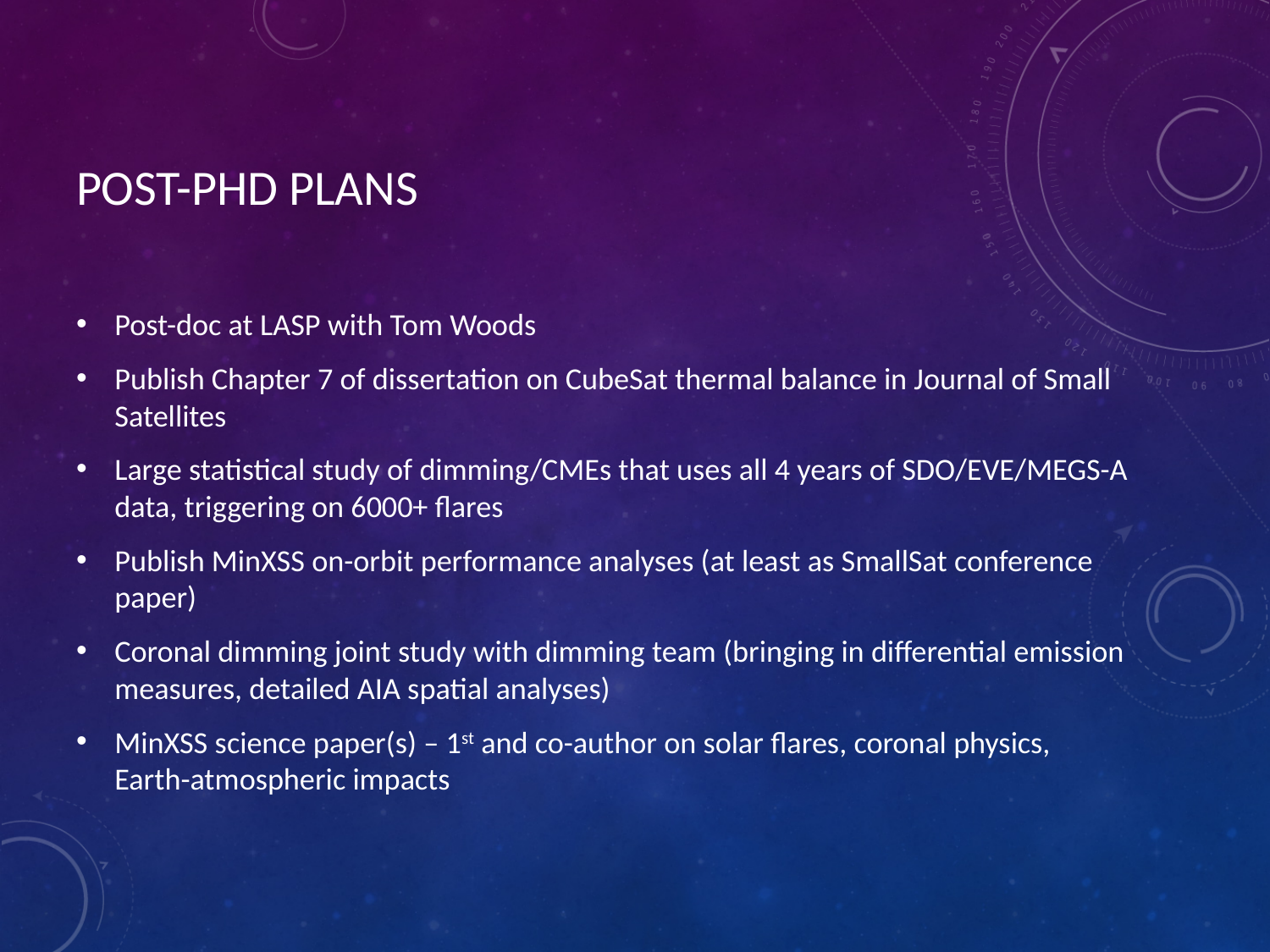

# Post-PhD Plans
Post-doc at LASP with Tom Woods
Publish Chapter 7 of dissertation on CubeSat thermal balance in Journal of Small Satellites
Large statistical study of dimming/CMEs that uses all 4 years of SDO/EVE/MEGS-A data, triggering on 6000+ flares
Publish MinXSS on-orbit performance analyses (at least as SmallSat conference paper)
Coronal dimming joint study with dimming team (bringing in differential emission measures, detailed AIA spatial analyses)
MinXSS science paper(s) – 1st and co-author on solar flares, coronal physics, Earth-atmospheric impacts